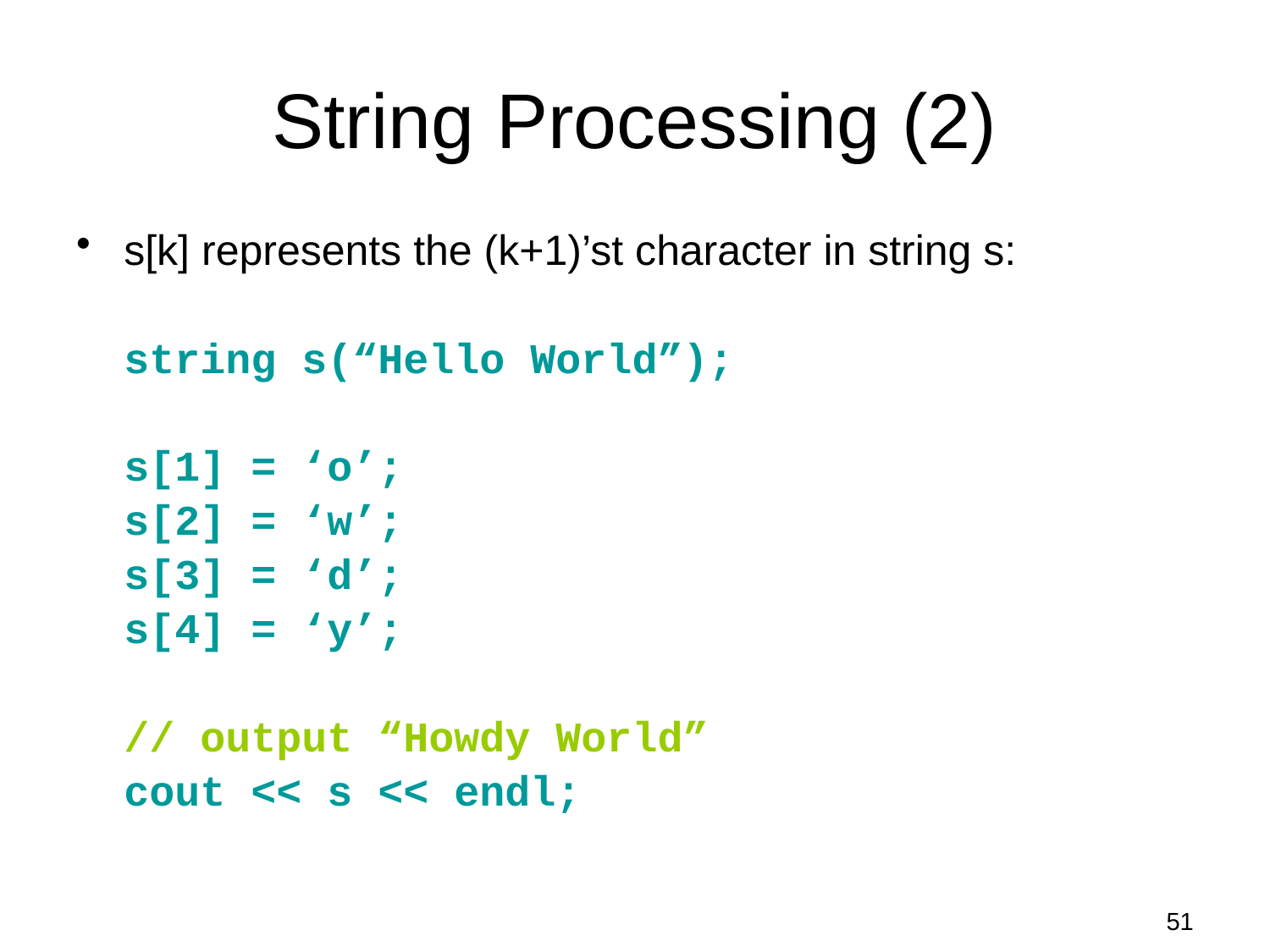

# String Processing (2)
s[k] represents the (k+1)’st character in string s:

	string s(“Hello World”);

	s[1] = ‘o’;
	s[2] = ‘w’;
	s[3] = ‘d’;
	s[4] = ‘y’;

	// output “Howdy World”
	cout << s << endl;

51